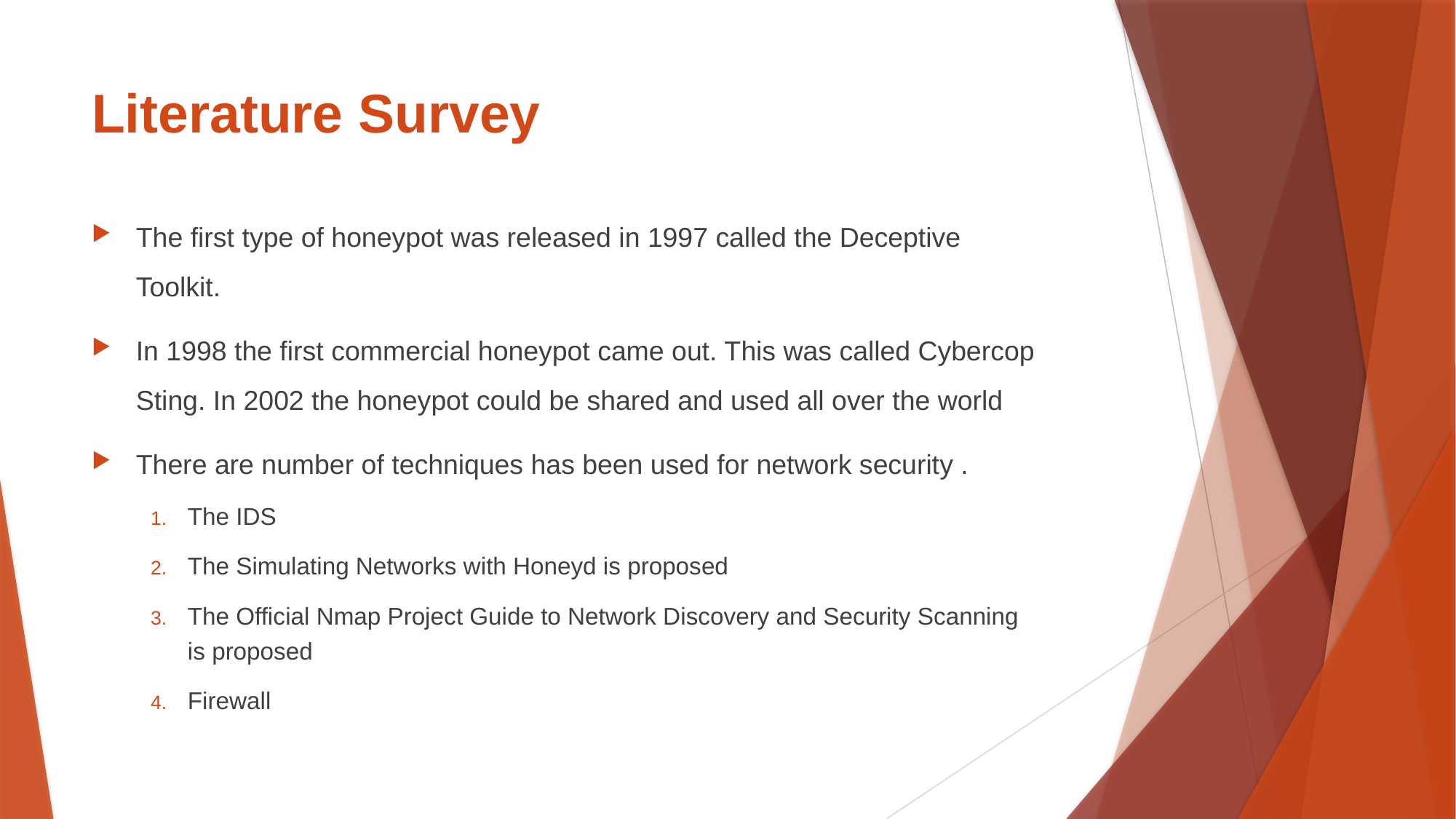

# Literature Survey
The first type of honeypot was released in 1997 called the Deceptive Toolkit.
In 1998 the first commercial honeypot came out. This was called Cybercop Sting. In 2002 the honeypot could be shared and used all over the world
There are number of techniques has been used for network security .
The IDS
The Simulating Networks with Honeyd is proposed
The Official Nmap Project Guide to Network Discovery and Security Scanning is proposed
Firewall